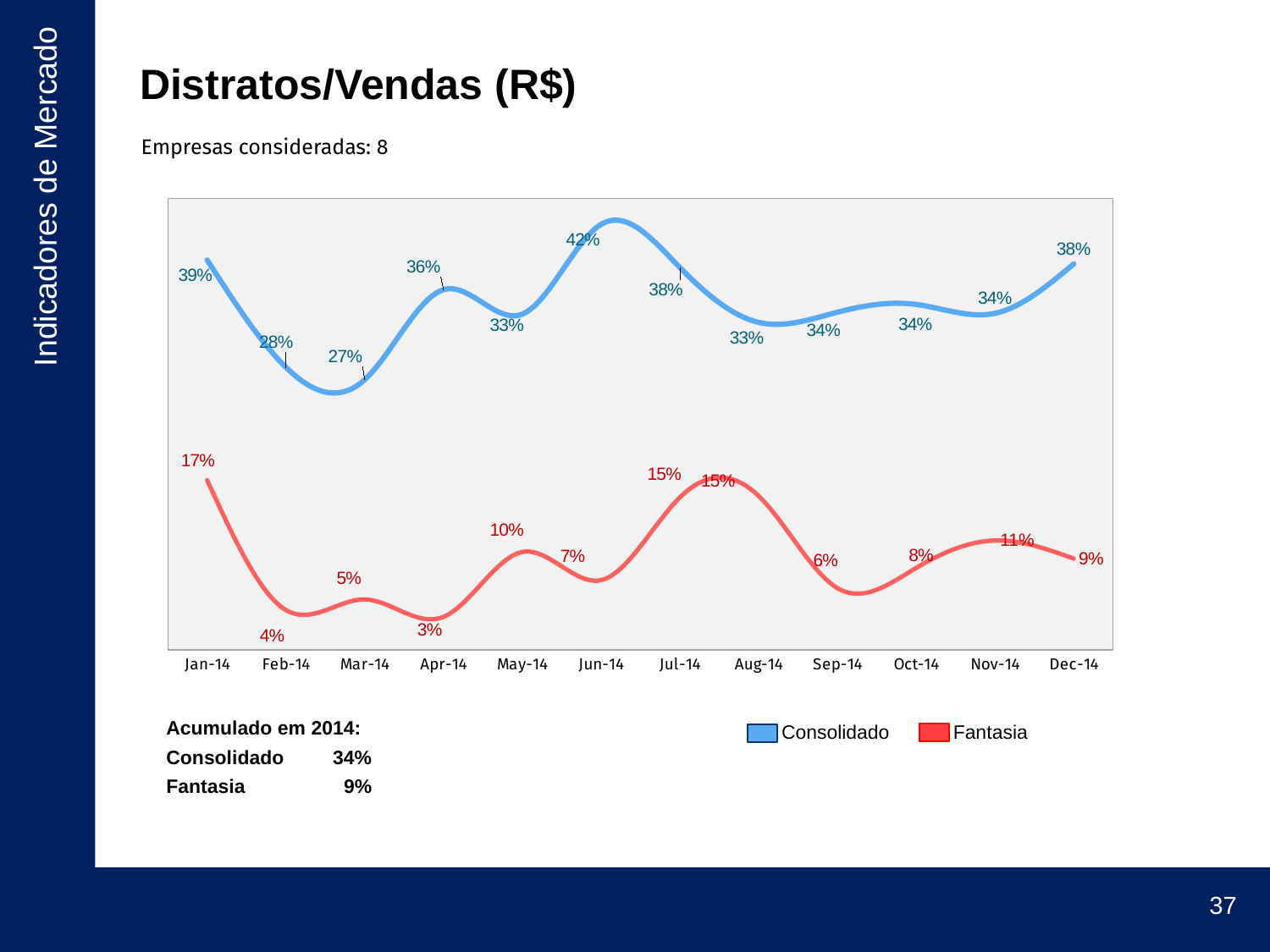

# Distratos/Vendas (R$)
Empresas consideradas: 8

### Chart

| Category |  |  |
|---|---|---|
| 41640 | 0.38834916545028425 | 0.16900859052991196 |
| 41671 | 0.2814105038894877 | 0.03951557150713604 |
| 41699 | 0.26919190595790443 | 0.05014794742255668 |
| 41730 | 0.3588041274751378 | 0.03280505047531768 |
| 41760 | 0.3344231096382188 | 0.09749146777584522 |
| 41791 | 0.42388996834321485 | 0.06938163021916072 |
| 41821 | 0.3809141700125926 | 0.1518228898533803 |
| 41852 | 0.326221351504395 | 0.1532487900061258 |
| 41883 | 0.3363560151025794 | 0.06142694800208852 |
| 41913 | 0.34410554394166903 | 0.08157817235188274 |
| 41944 | 0.3352325592695329 | 0.10889134096056684 |
| 41974 | 0.3845186463501195 | 0.09084302325581396 |
| Acumulado em 2014: |  |
| --- | --- |
| Consolidado | 34% |
| Fantasia | 9% |
Consolidado
Fantasia

37